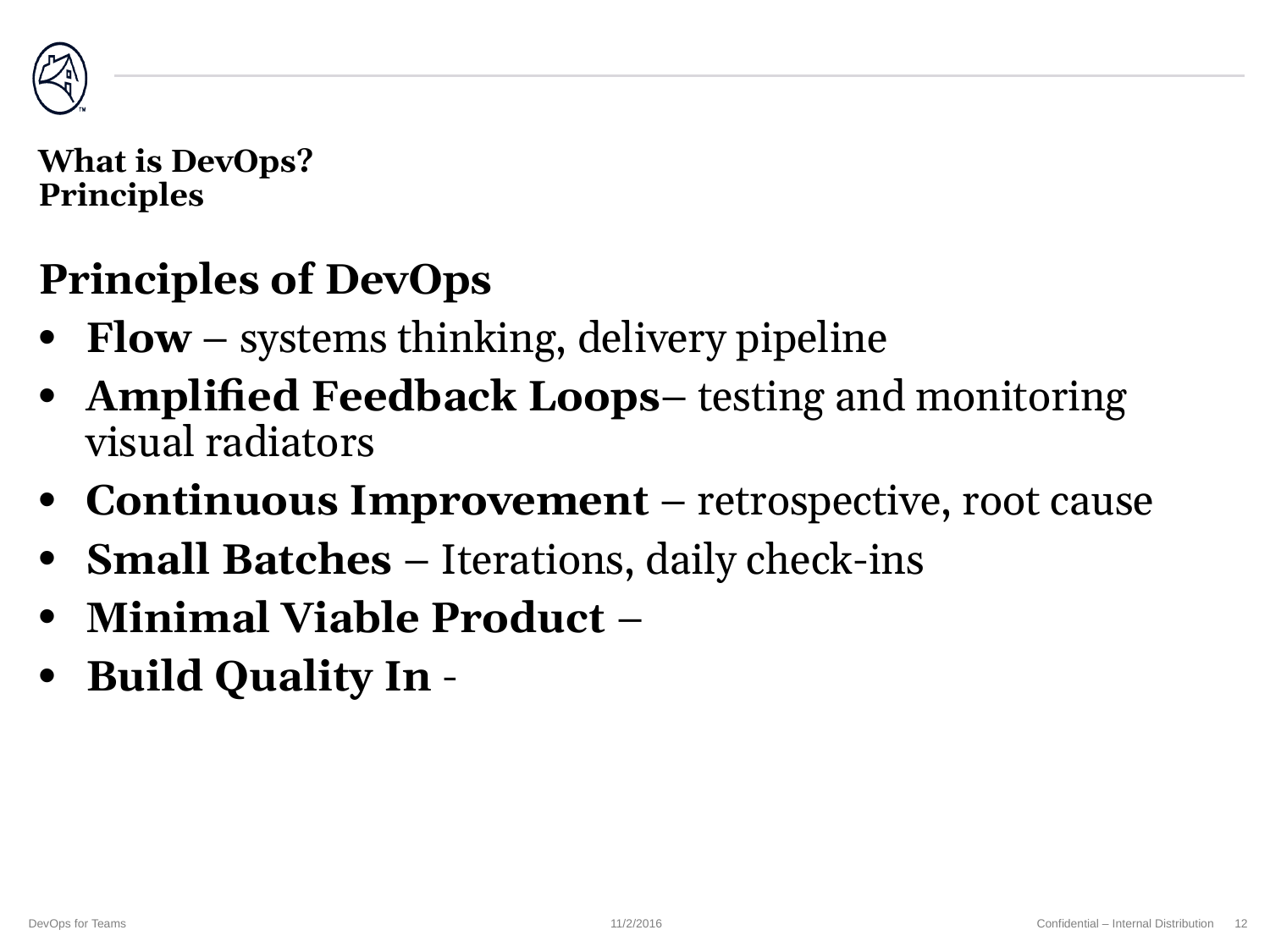

# What is DevOps? Principles
Principles of DevOps
Flow – systems thinking, delivery pipeline
Amplified Feedback Loops– testing and monitoring visual radiators
Continuous Improvement – retrospective, root cause
Small Batches – Iterations, daily check-ins
Minimal Viable Product –
Build Quality In -
DevOps for Teams